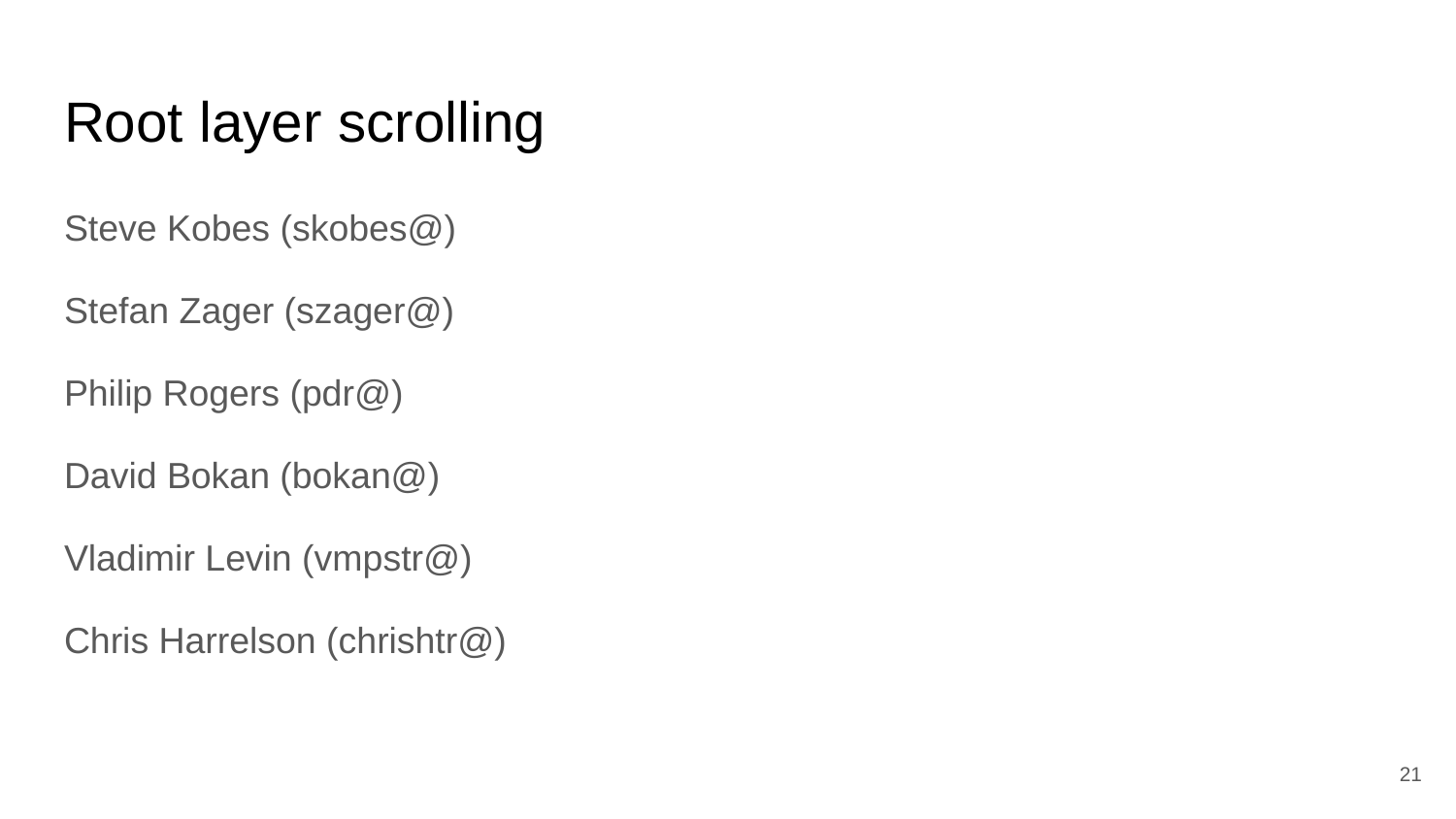

# Root layer scrolling
Steve Kobes (skobes@)
Stefan Zager (szager@)
Philip Rogers (pdr@)
David Bokan (bokan@)
Vladimir Levin (vmpstr@)
Chris Harrelson (chrishtr@)
21